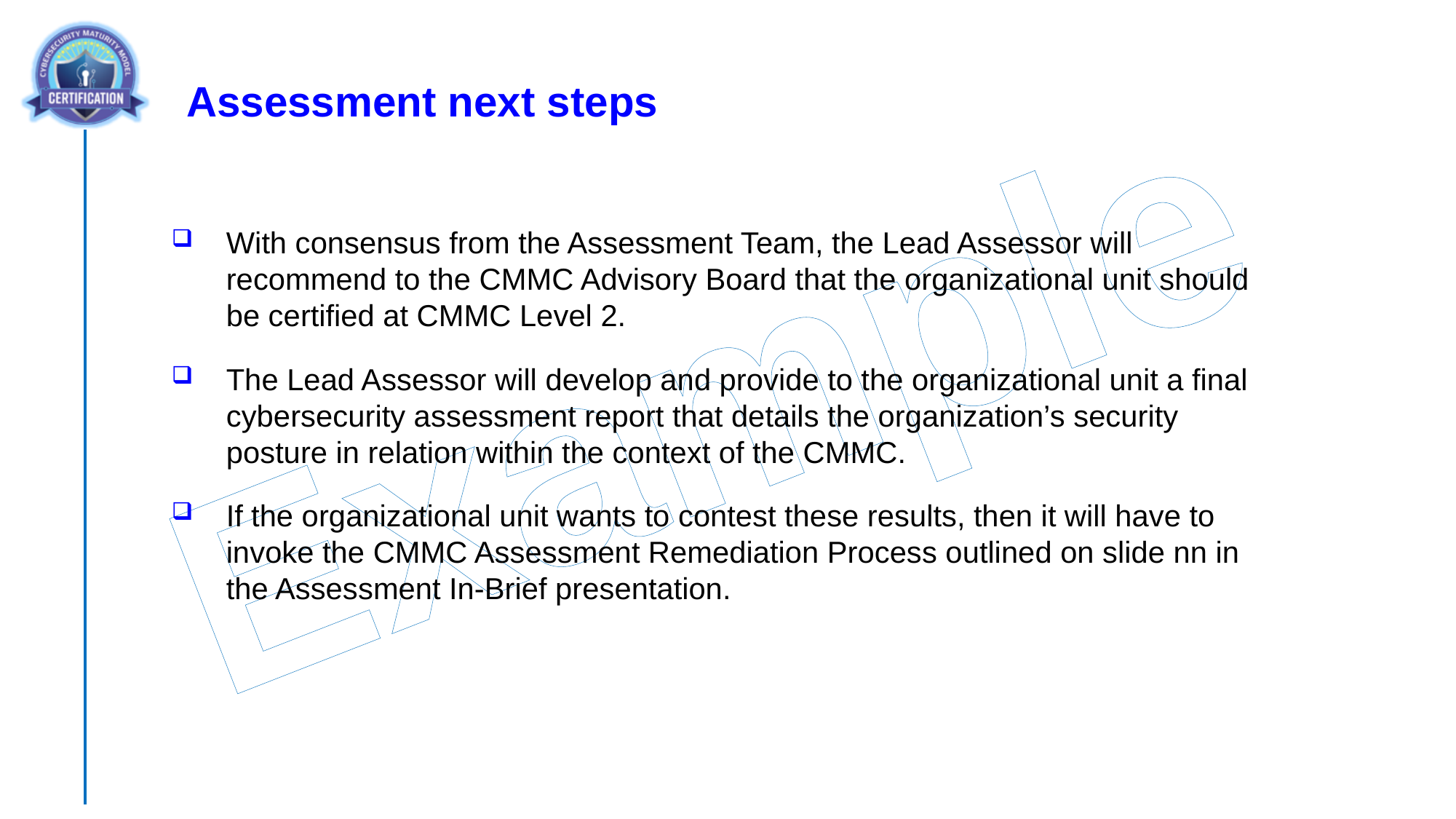

Assessment next steps
With consensus from the Assessment Team, the Lead Assessor will recommend to the CMMC Advisory Board that the organizational unit should be certified at CMMC Level 2.
The Lead Assessor will develop and provide to the organizational unit a final cybersecurity assessment report that details the organization’s security posture in relation within the context of the CMMC.
If the organizational unit wants to contest these results, then it will have to invoke the CMMC Assessment Remediation Process outlined on slide nn in the Assessment In-Brief presentation.
Example